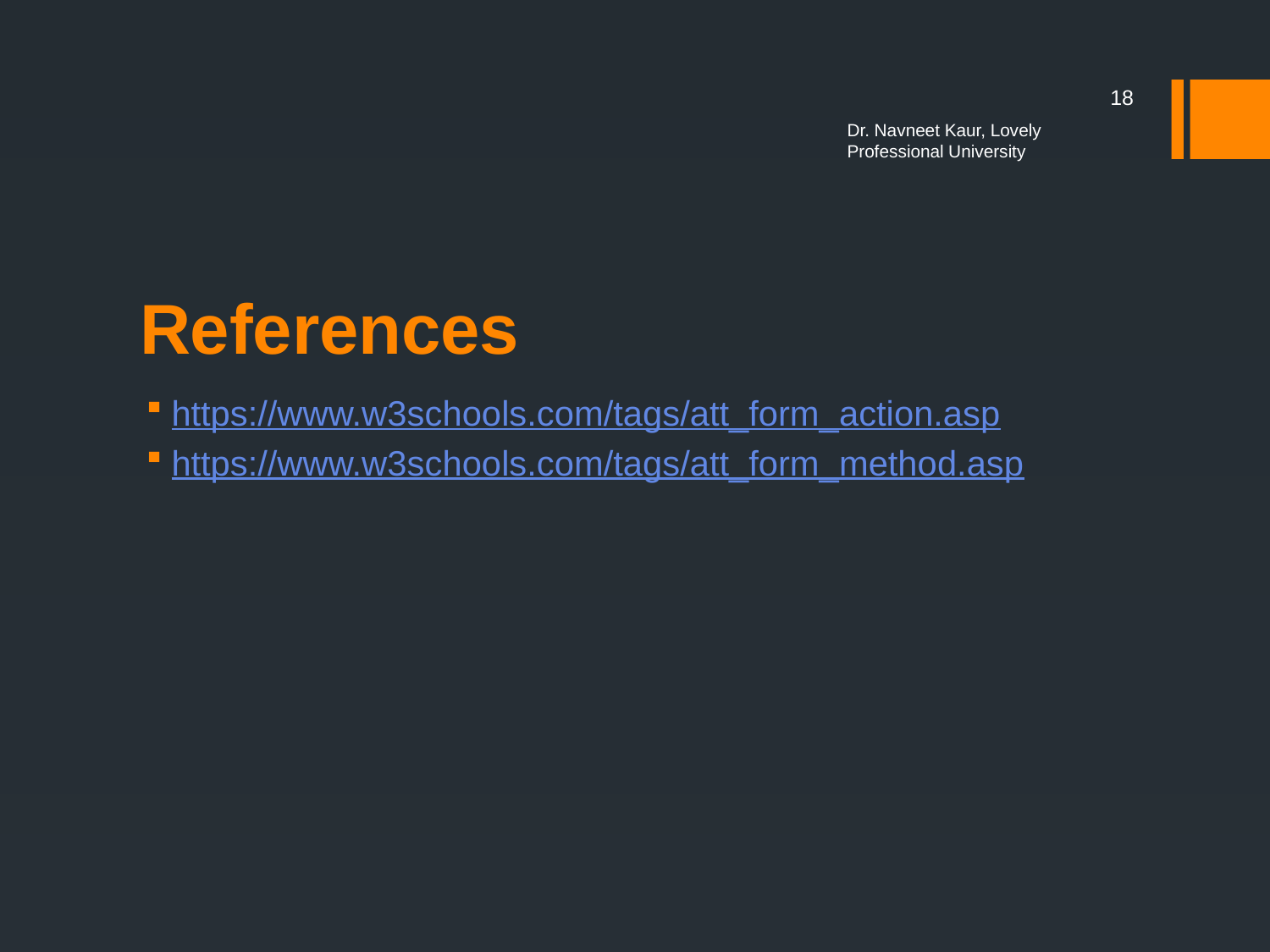

18
Dr. Navneet Kaur, Lovely Professional University
# References
https://www.w3schools.com/tags/att_form_action.asp
https://www.w3schools.com/tags/att_form_method.asp